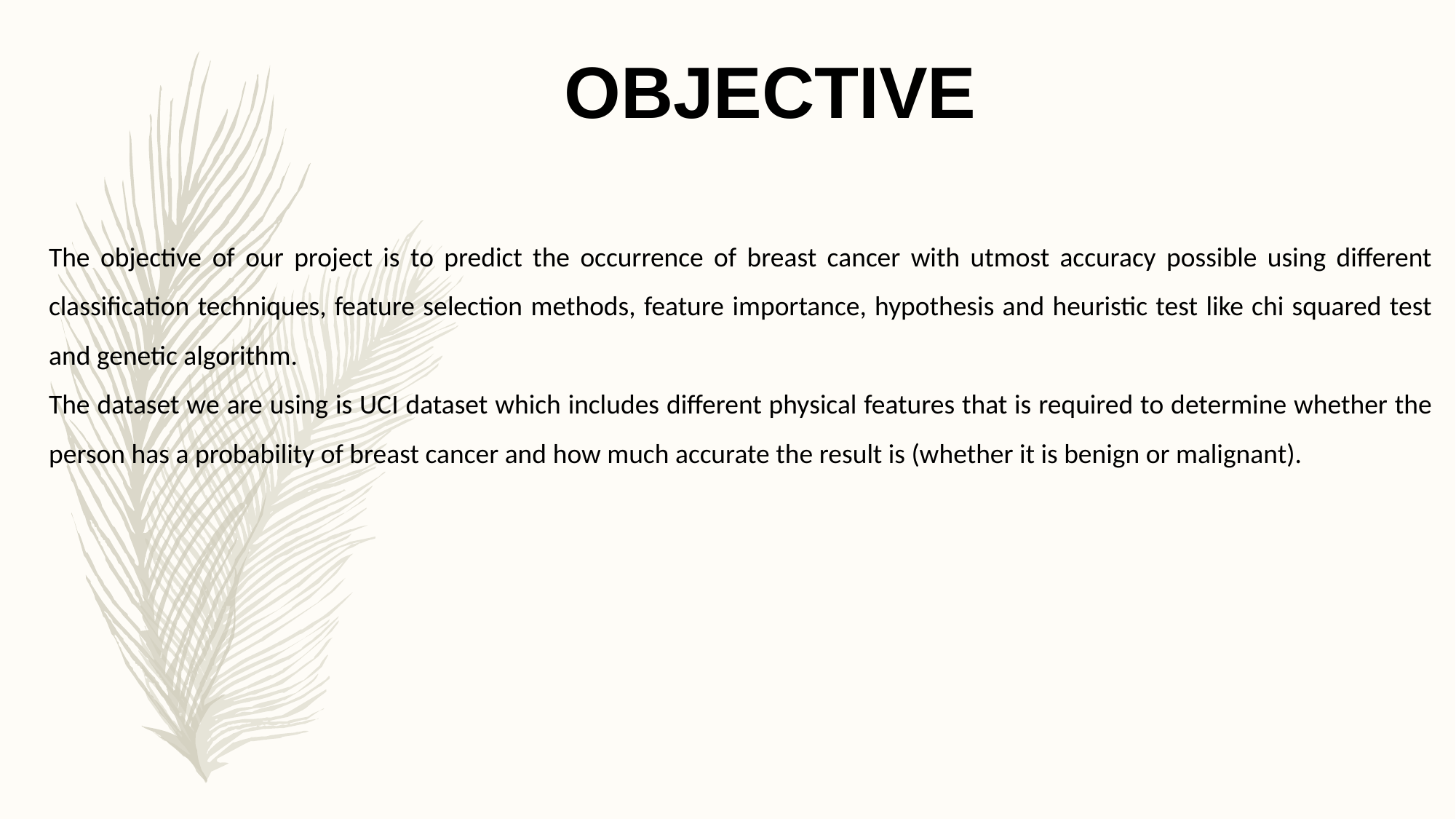

OBJECTIVE
The objective of our project is to predict the occurrence of breast cancer with utmost accuracy possible using different classification techniques, feature selection methods, feature importance, hypothesis and heuristic test like chi squared test and genetic algorithm.
The dataset we are using is UCI dataset which includes different physical features that is required to determine whether the person has a probability of breast cancer and how much accurate the result is (whether it is benign or malignant).